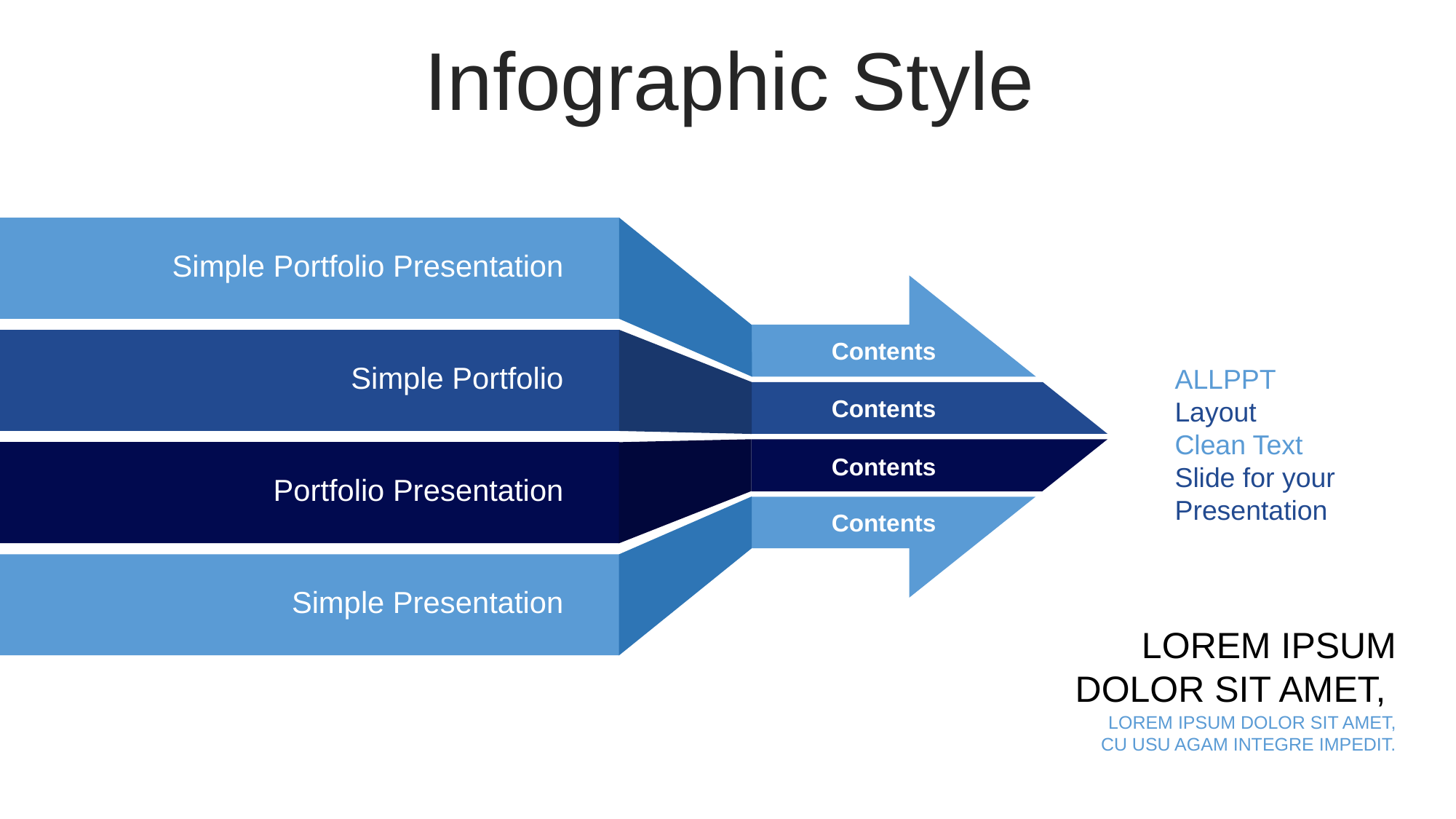

Infographic Style

Simple Portfolio Presentation

Contents
ALLPPT Layout
Clean Text Slide for your Presentation
Simple Portfolio
Contents

Contents
Portfolio Presentation

Contents

Simple Presentation
LOREM IPSUM
DOLOR SIT AMET,
LOREM IPSUM DOLOR SIT AMET,
CU USU AGAM INTEGRE IMPEDIT.